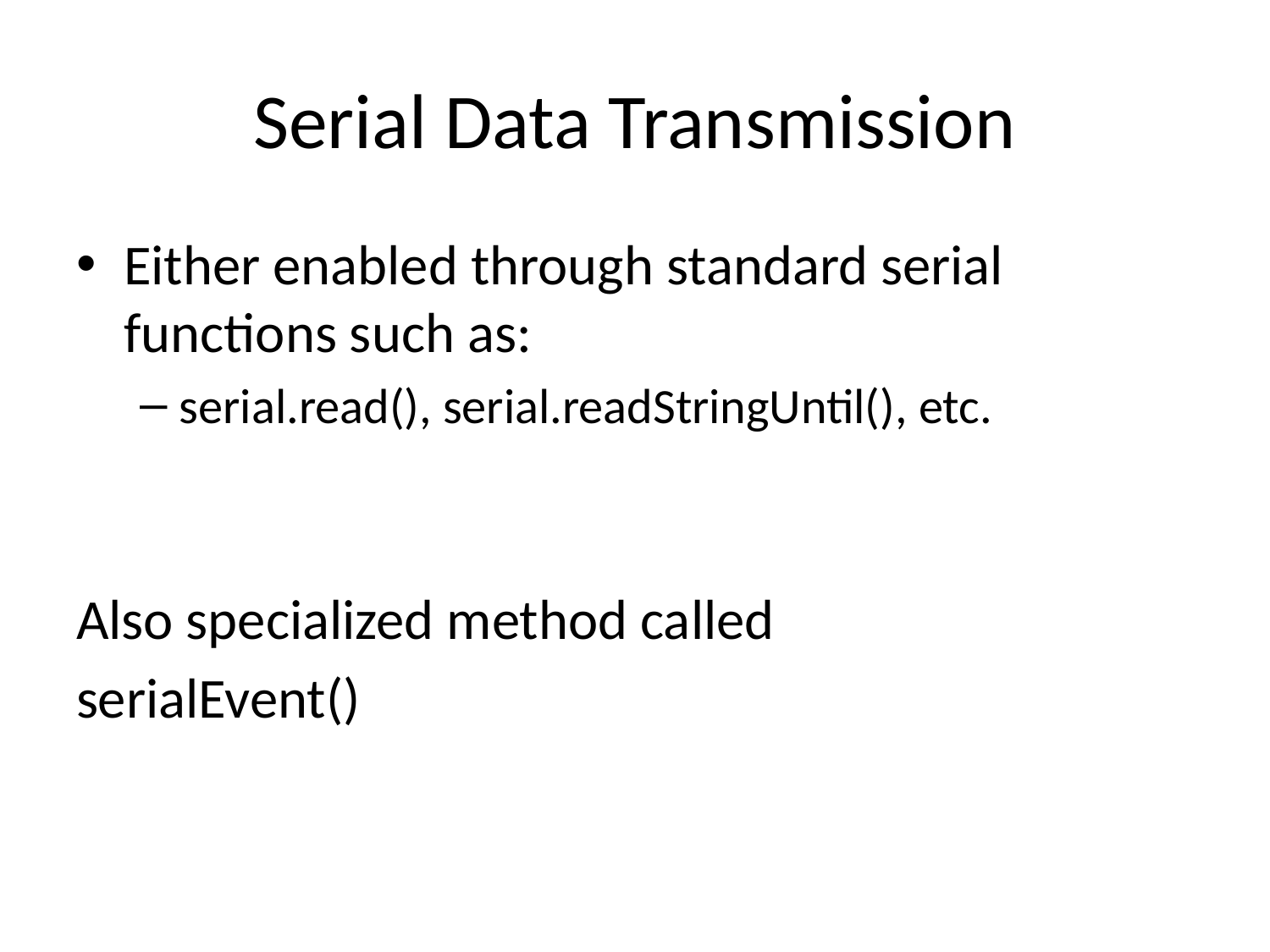

# Serial Data Transmission
Either enabled through standard serial functions such as:
serial.read(), serial.readStringUntil(), etc.

Also specialized method called
serialEvent()